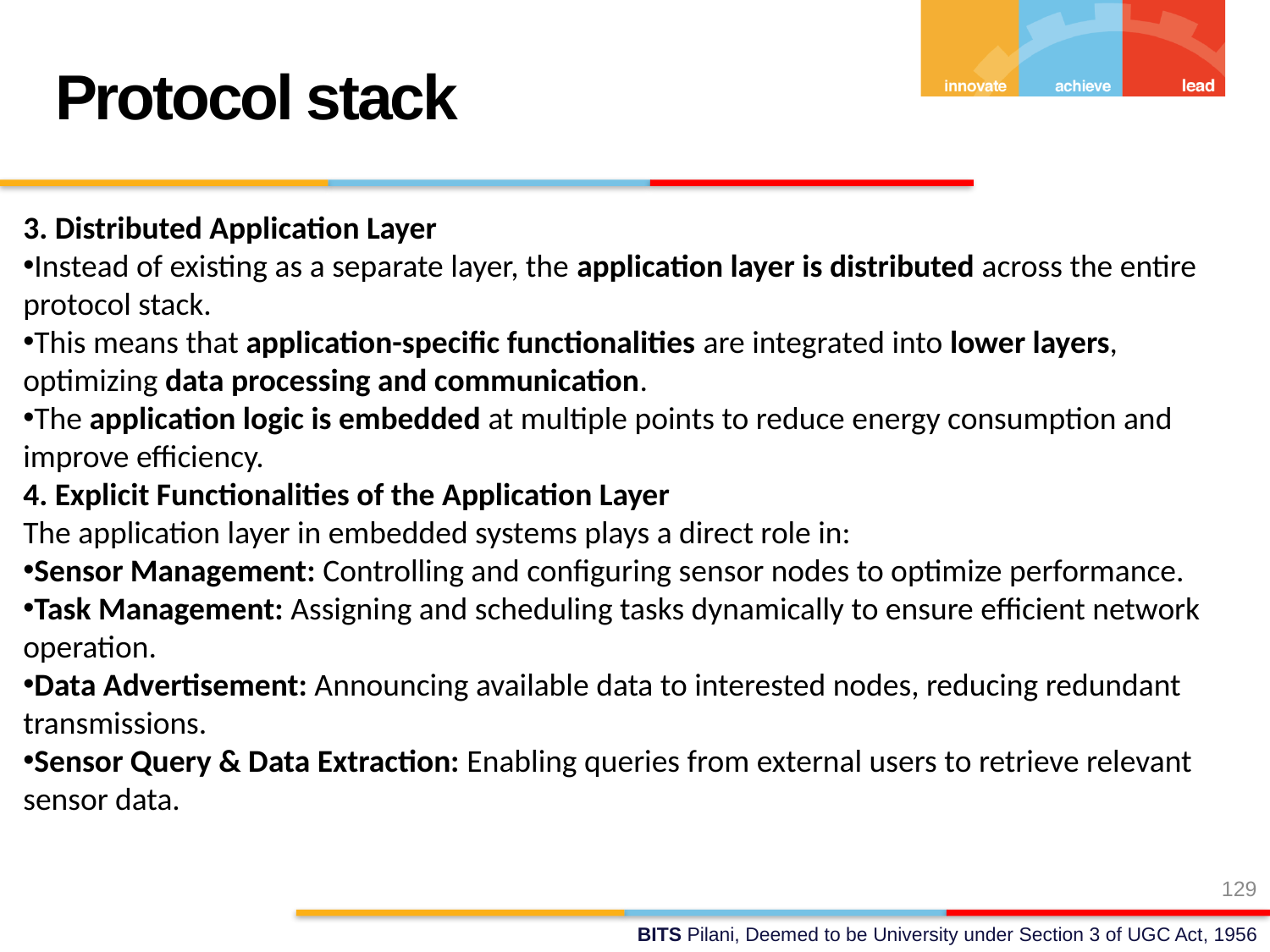

Protocol stack
3. Distributed Application Layer
Instead of existing as a separate layer, the application layer is distributed across the entire protocol stack.
This means that application-specific functionalities are integrated into lower layers, optimizing data processing and communication.
The application logic is embedded at multiple points to reduce energy consumption and improve efficiency.
4. Explicit Functionalities of the Application Layer
The application layer in embedded systems plays a direct role in:
Sensor Management: Controlling and configuring sensor nodes to optimize performance.
Task Management: Assigning and scheduling tasks dynamically to ensure efficient network operation.
Data Advertisement: Announcing available data to interested nodes, reducing redundant transmissions.
Sensor Query & Data Extraction: Enabling queries from external users to retrieve relevant sensor data.
129